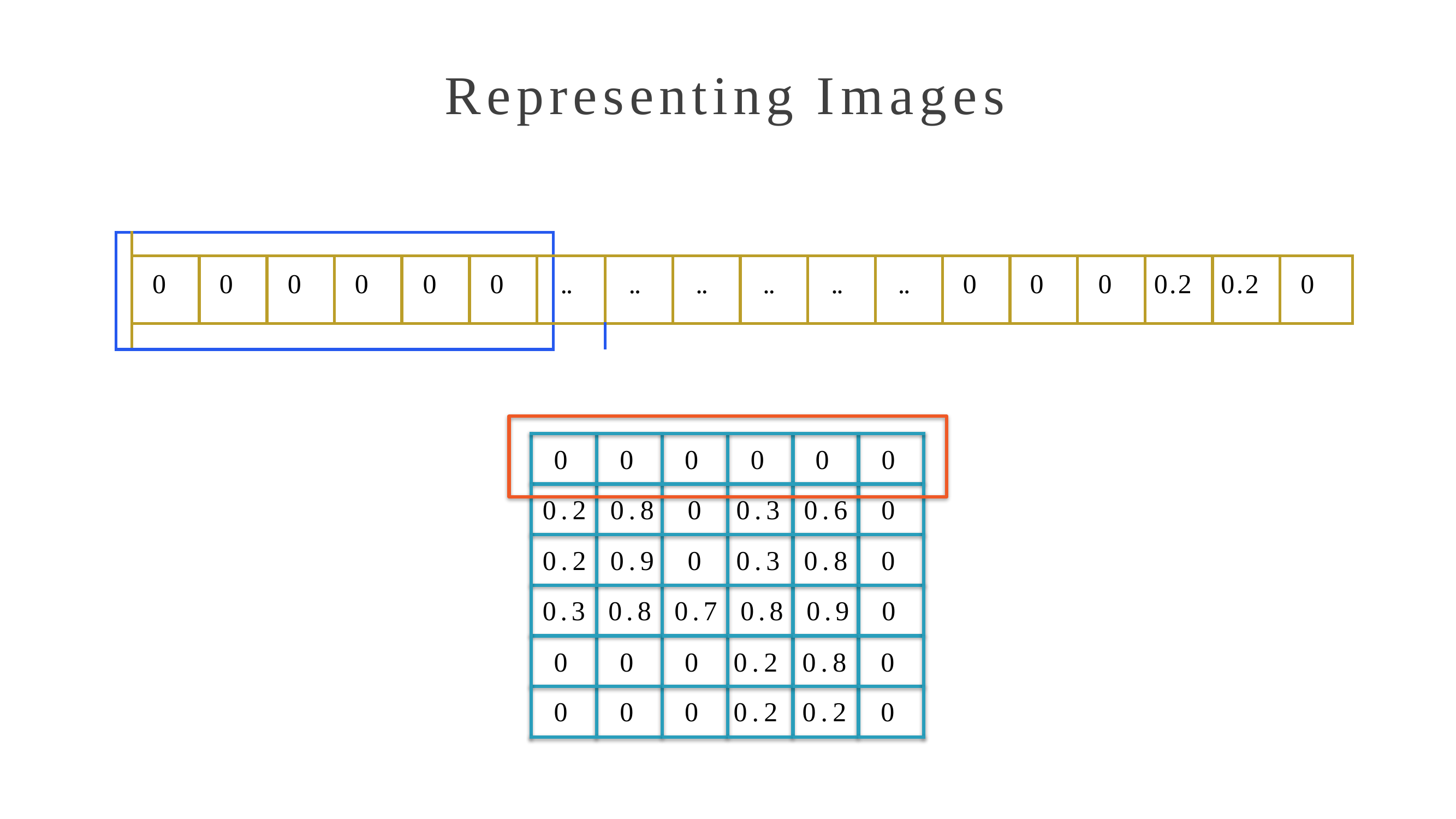

Representing Images
|  |  |  |  |  |  |  |  |  |  |  |  |  |  |  |  |  |  |  |  |
| --- | --- | --- | --- | --- | --- | --- | --- | --- | --- | --- | --- | --- | --- | --- | --- | --- | --- | --- | --- |
|  | 0 | 0 | 0 | 0 | 0 | 0 |  | .. | .. | .. | .. | .. | .. | 0 | 0 | 0 | 0.2 | 0.2 | 0 |
|  |  |  |  |  |  |  |  |  |  |  |  |  |  |  |  |  |  |  |  |

0	0	0	0	0	0

0.2  0.8   0   0.3  0.6   0

0.2  0.9   0   0.3  0.8   0

0.3  0.8  0.7  0.8  0.9   0

0	0	0   0.2  0.8   0

0	0	0   0.2  0.2   0